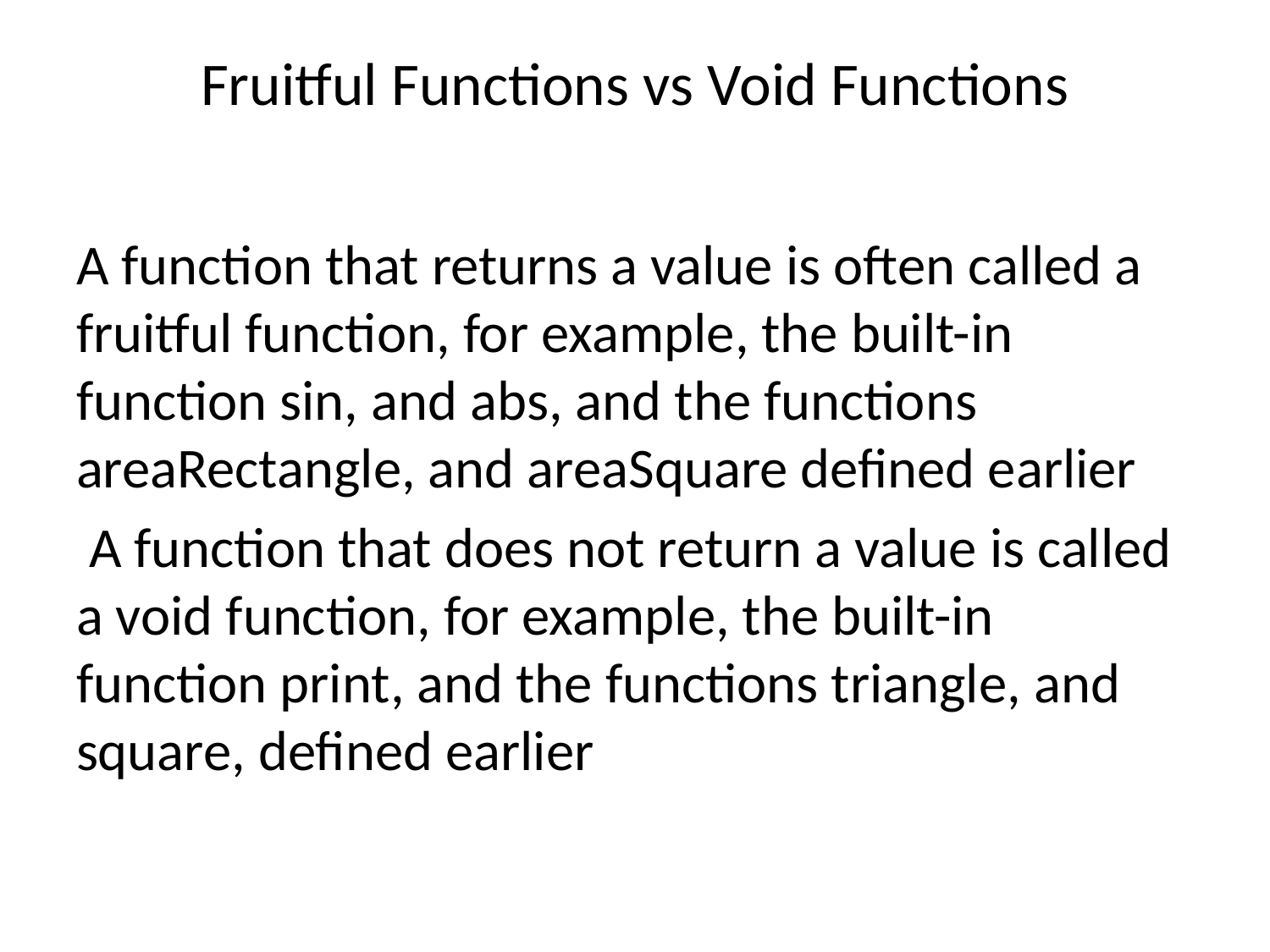

# Fruitful Functions vs Void Functions
A function that returns a value is often called a fruitful function, for example, the built-in function sin, and abs, and the functions areaRectangle, and areaSquare defined earlier
 A function that does not return a value is called a void function, for example, the built-in function print, and the functions triangle, and square, defined earlier